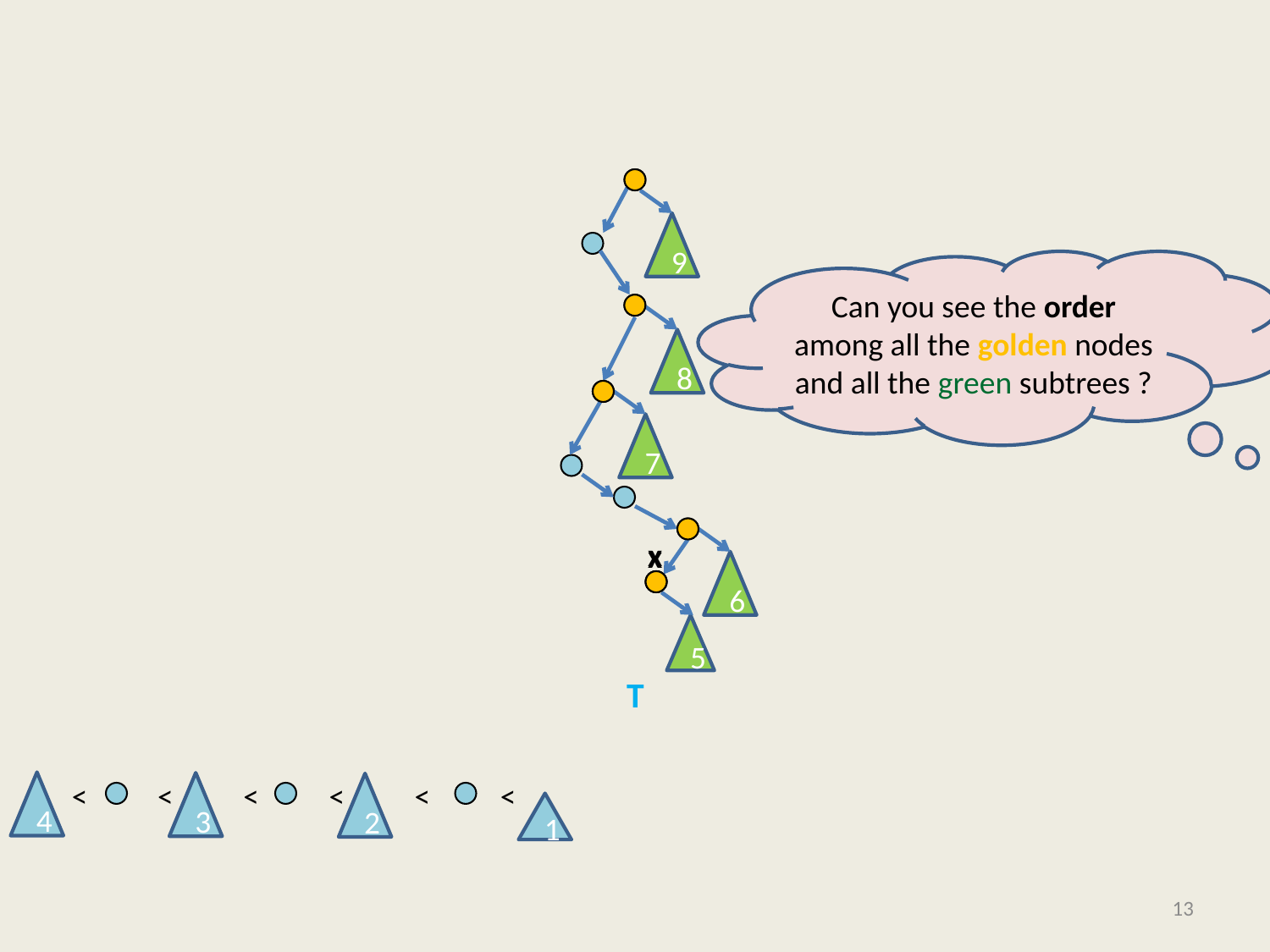

9

Can you see the order among all the golden nodes and all the green subtrees ?

8

7

x
x
6

5
T
<
<
<
<
<
<
4
3
2

1
13